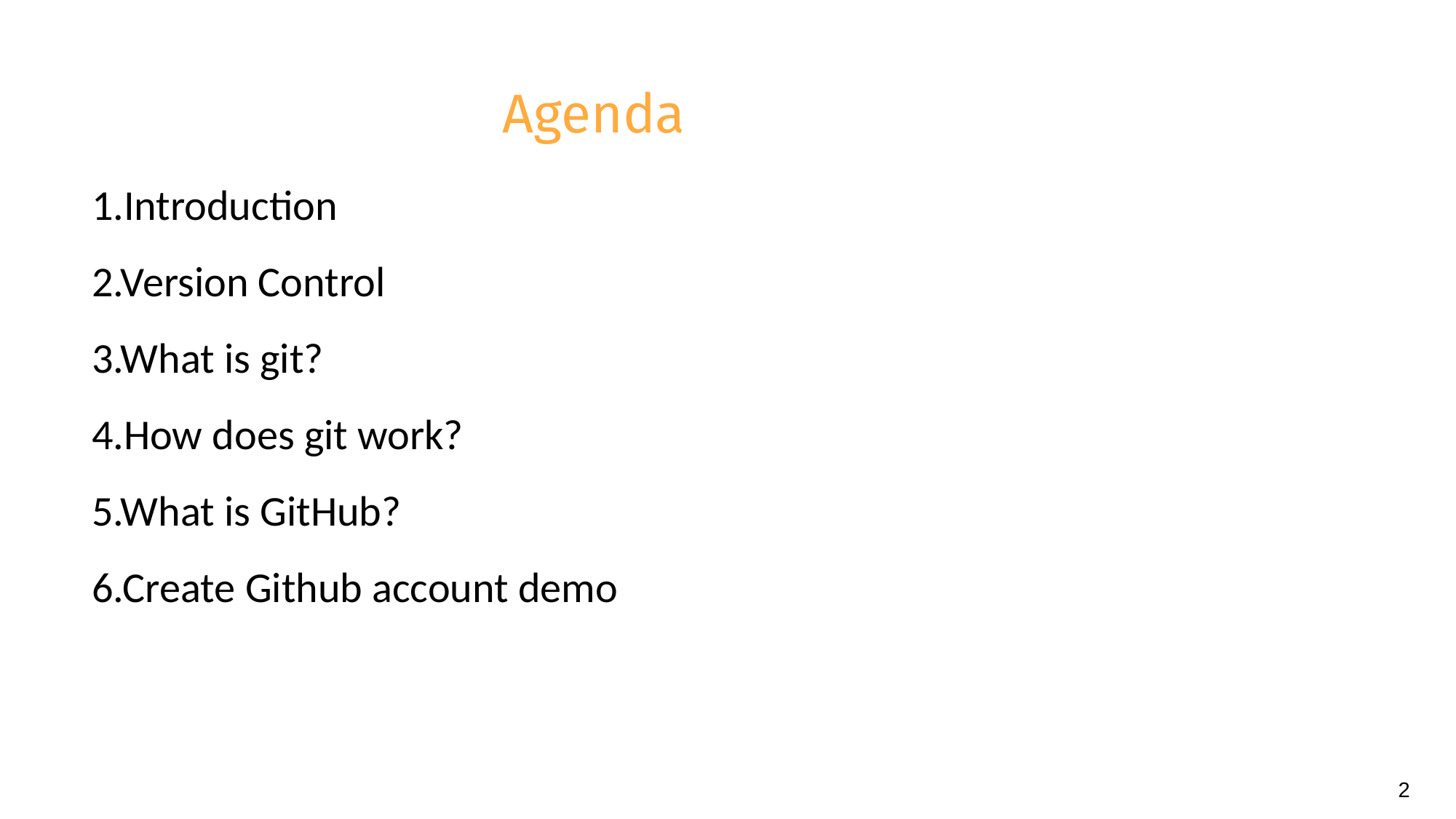

# Agenda
1.Introduction
2.Version Control
3.What is git?
4.How does git work?
5.What is GitHub?
6.Create Github account demo

2